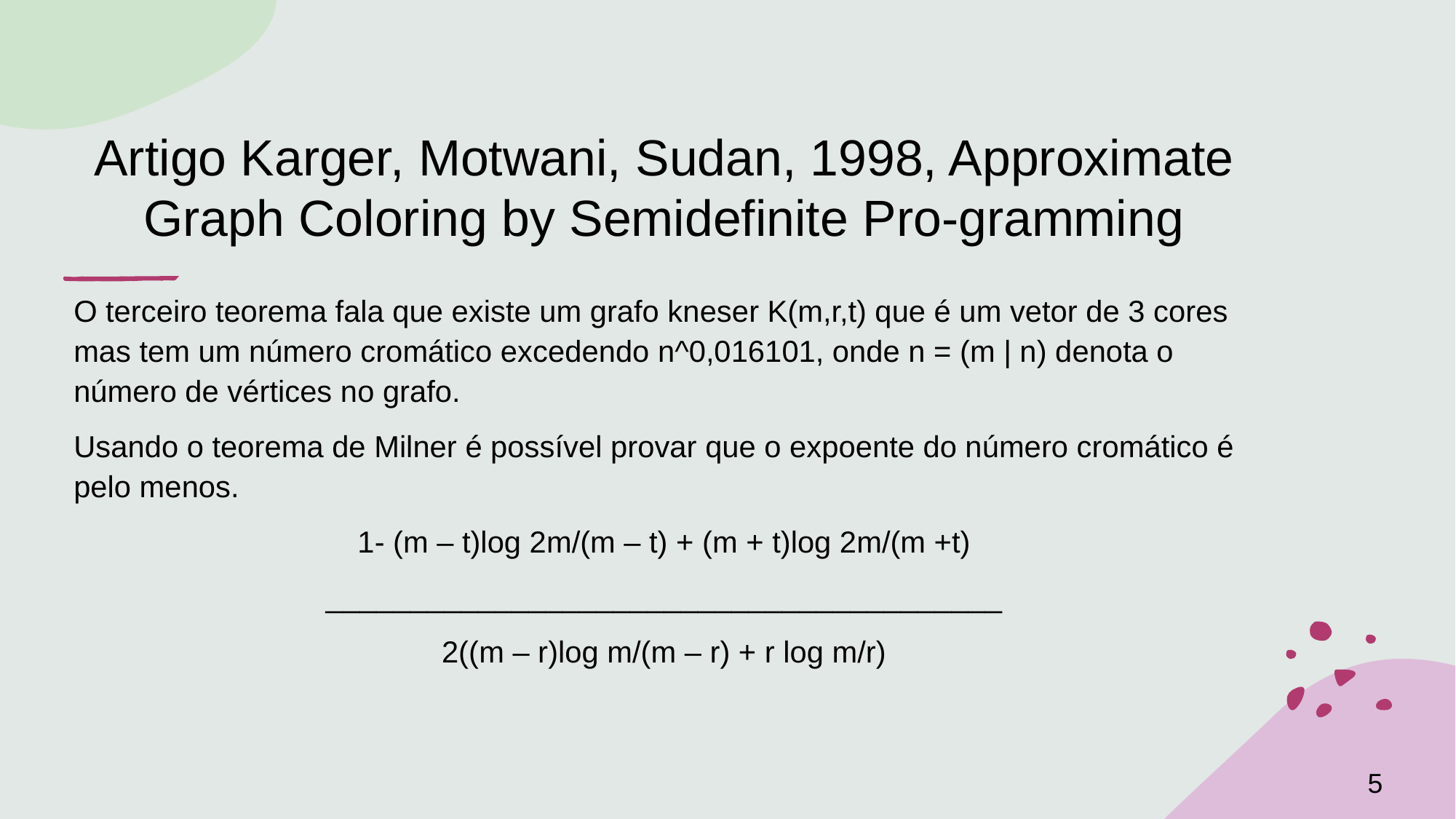

# Artigo Karger, Motwani, Sudan, 1998, Approximate Graph Coloring by Semidefinite Pro-gramming
O terceiro teorema fala que existe um grafo kneser K(m,r,t) que é um vetor de 3 cores mas tem um número cromático excedendo n^0,016101, onde n = (m | n) denota o número de vértices no grafo.
Usando o teorema de Milner é possível provar que o expoente do número cromático é pelo menos.
1- (m – t)log 2m/(m – t) + (m + t)log 2m/(m +t)
________________________________________
2((m – r)log m/(m – r) + r log m/r)

5